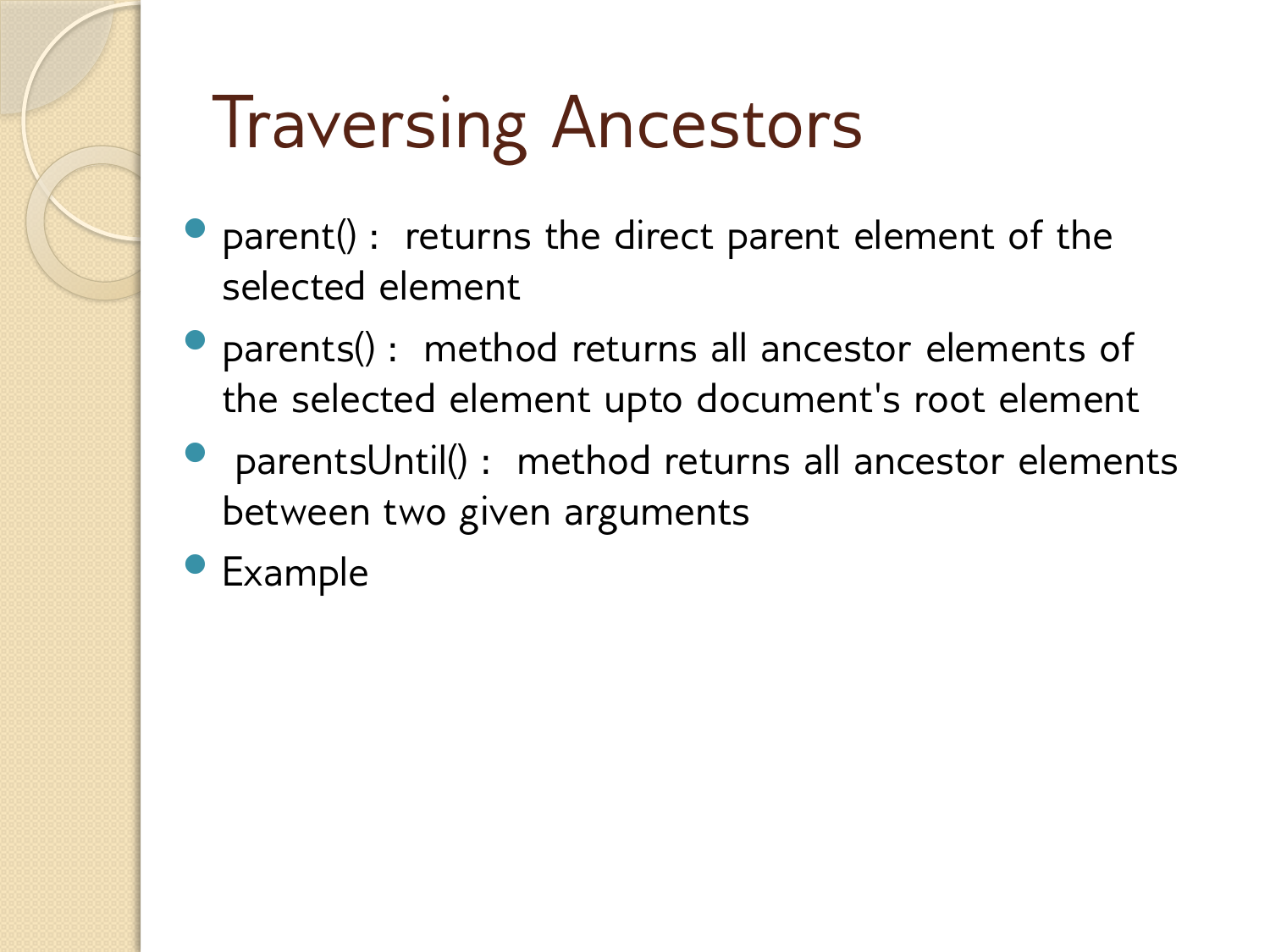

# Traversing Ancestors
parent() :  returns the direct parent element of the selected element
parents() :  method returns all ancestor elements of the selected element upto document's root element
 parentsUntil() :  method returns all ancestor elements between two given arguments
Example